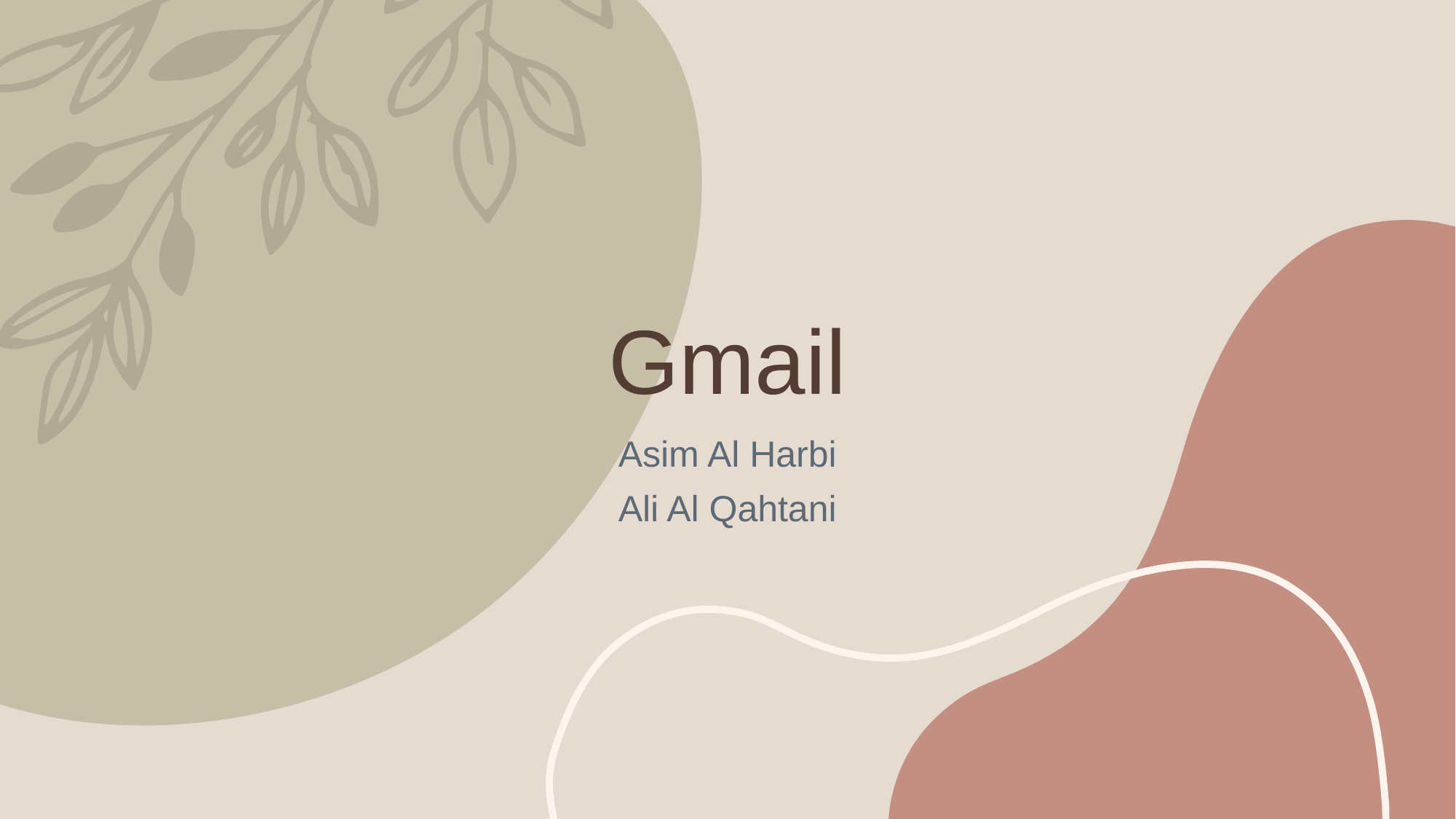

# Gmail
Asim Al Harbi
Ali Al Qahtani